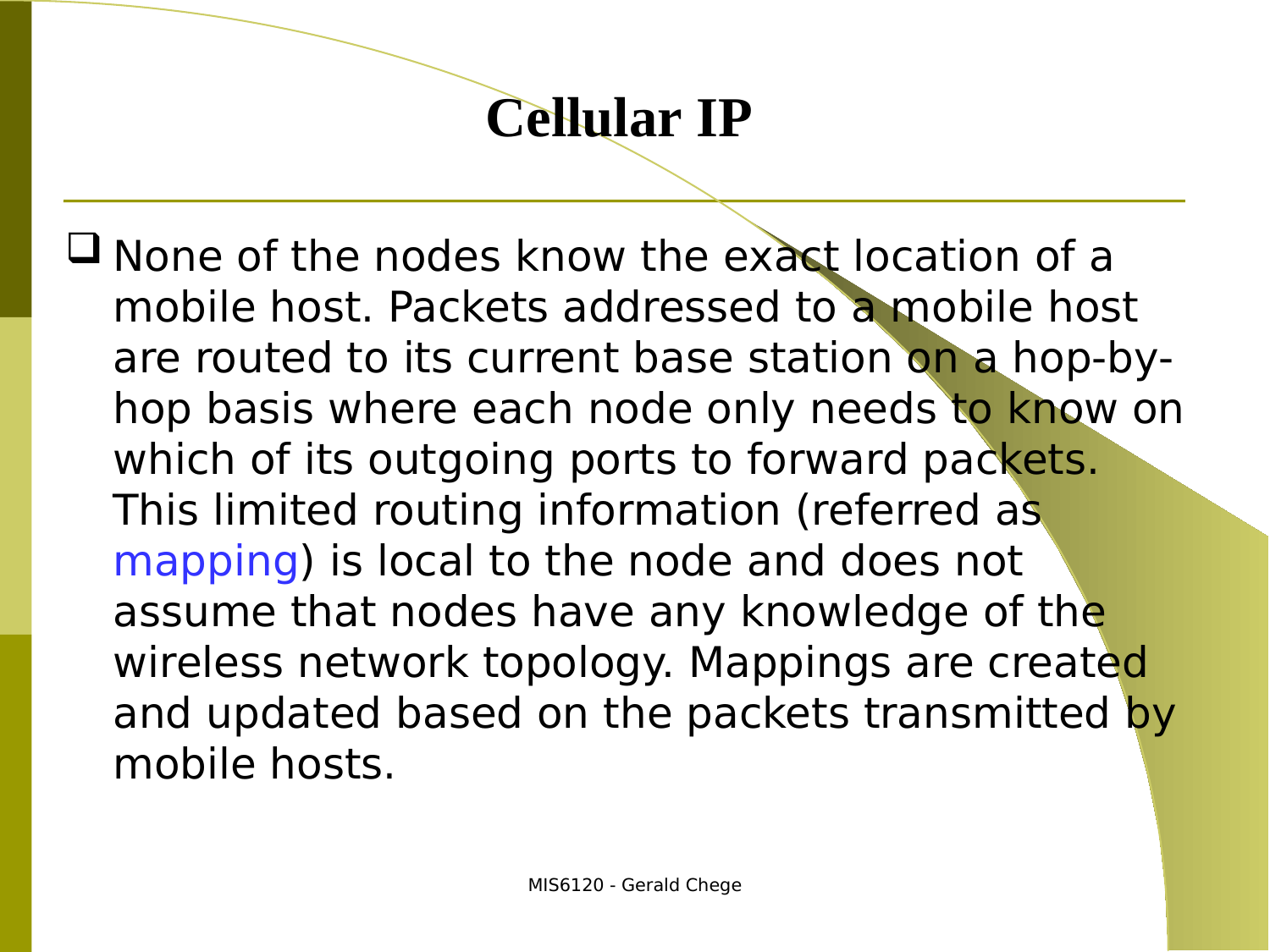

Cellular IP
None of the nodes know the exact location of a mobile host. Packets addressed to a mobile host are routed to its current base station on a hop-by-hop basis where each node only needs to know on which of its outgoing ports to forward packets. This limited routing information (referred as mapping) is local to the node and does not assume that nodes have any knowledge of the wireless network topology. Mappings are created and updated based on the packets transmitted by mobile hosts.

MIS6120 - Gerald Chege